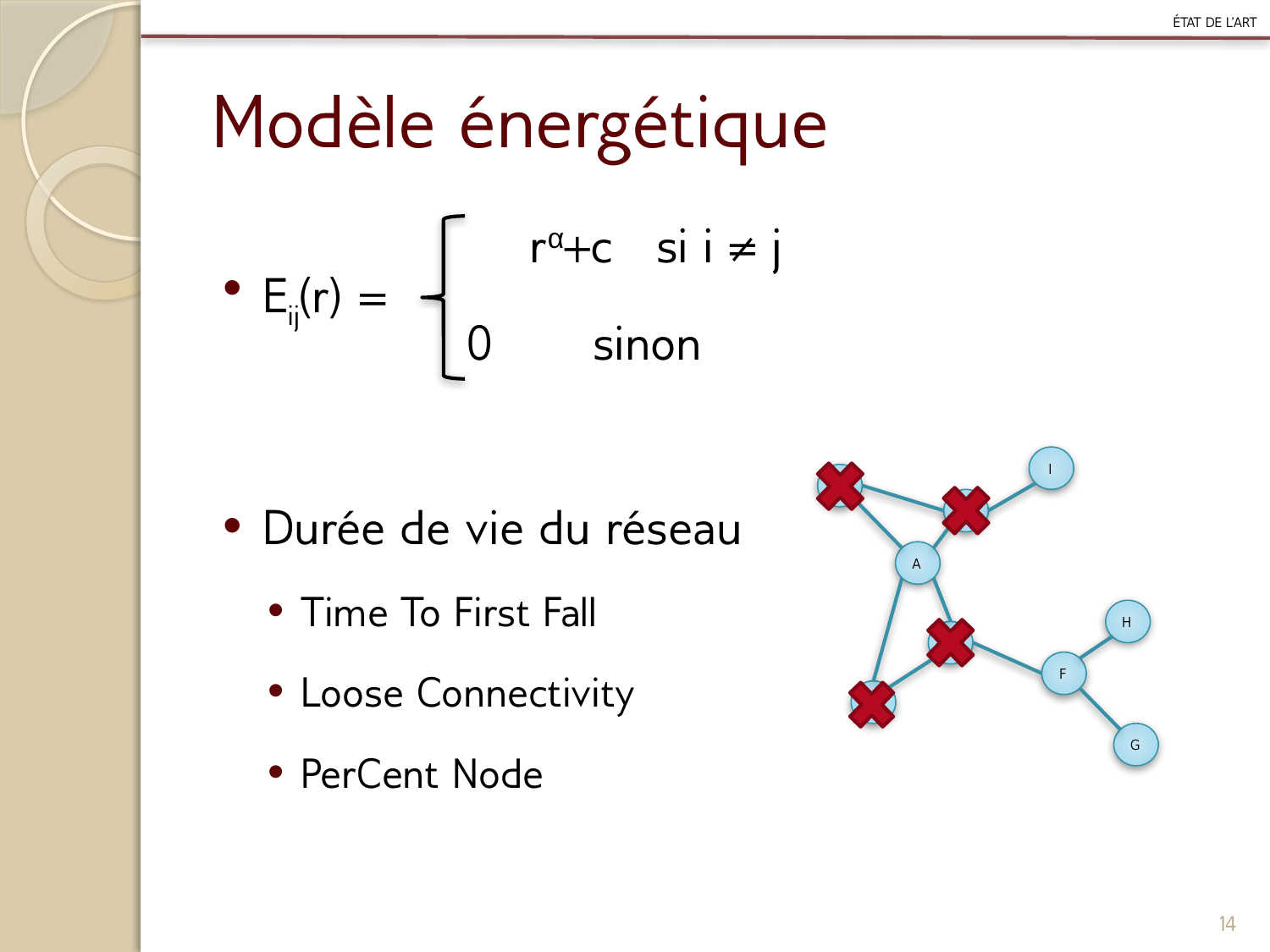

état de l’art
# Modèle énergétique

	rα+c	si i ≠ j
Eij(r) =
		0	sinon

Durée de vie du réseau
Time To First Fall
Loose Connectivity
PerCent Node
I

C

B
A
H

E
F

D
G
14